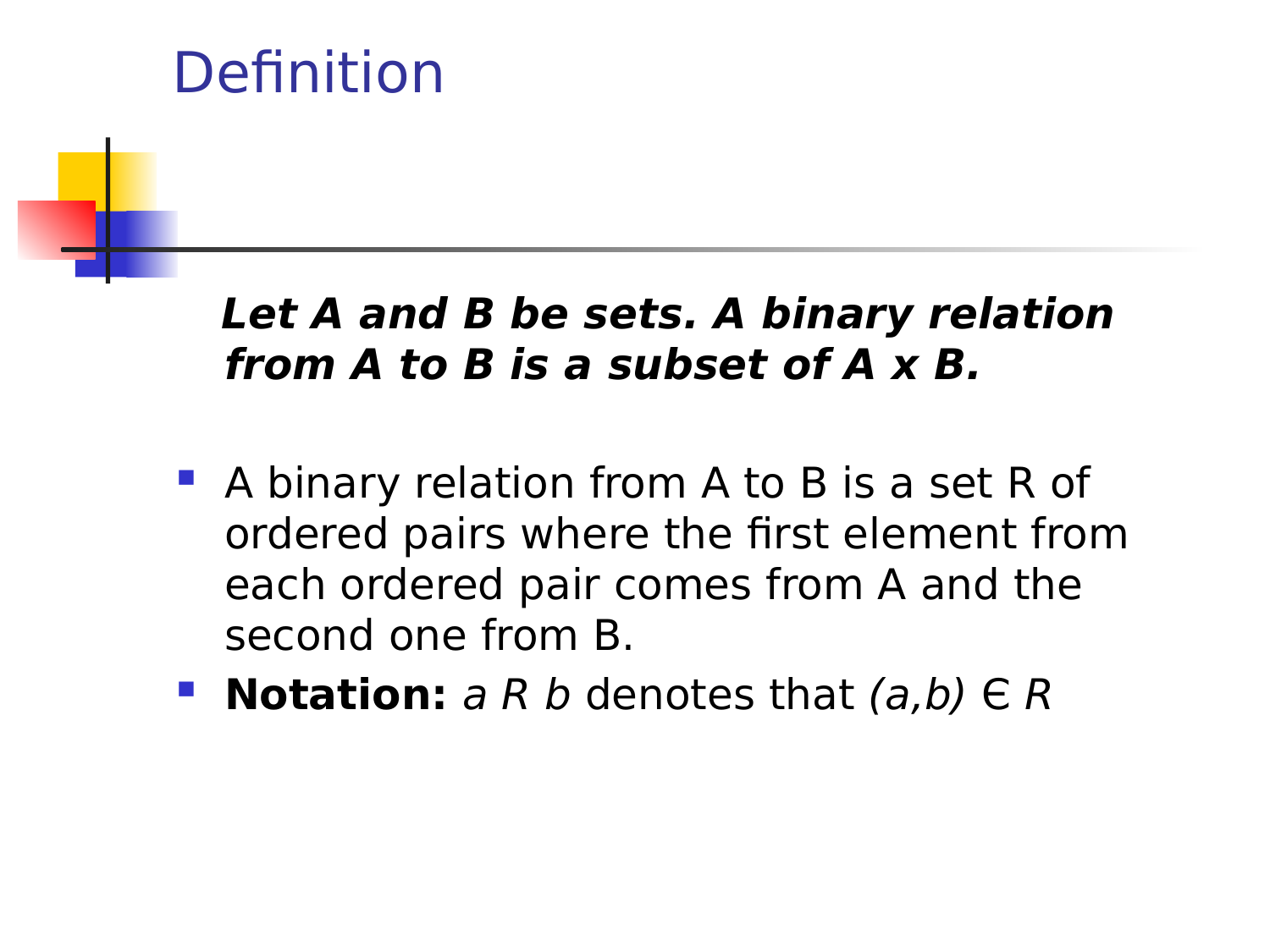

# Definition
   Let A and B be sets. A binary relation from A to B is a subset of A x B.

A binary relation from A to B is a set R of ordered pairs where the first element from each ordered pair comes from A and the second one from B.
Notation: a R b denotes that (a,b) Є R